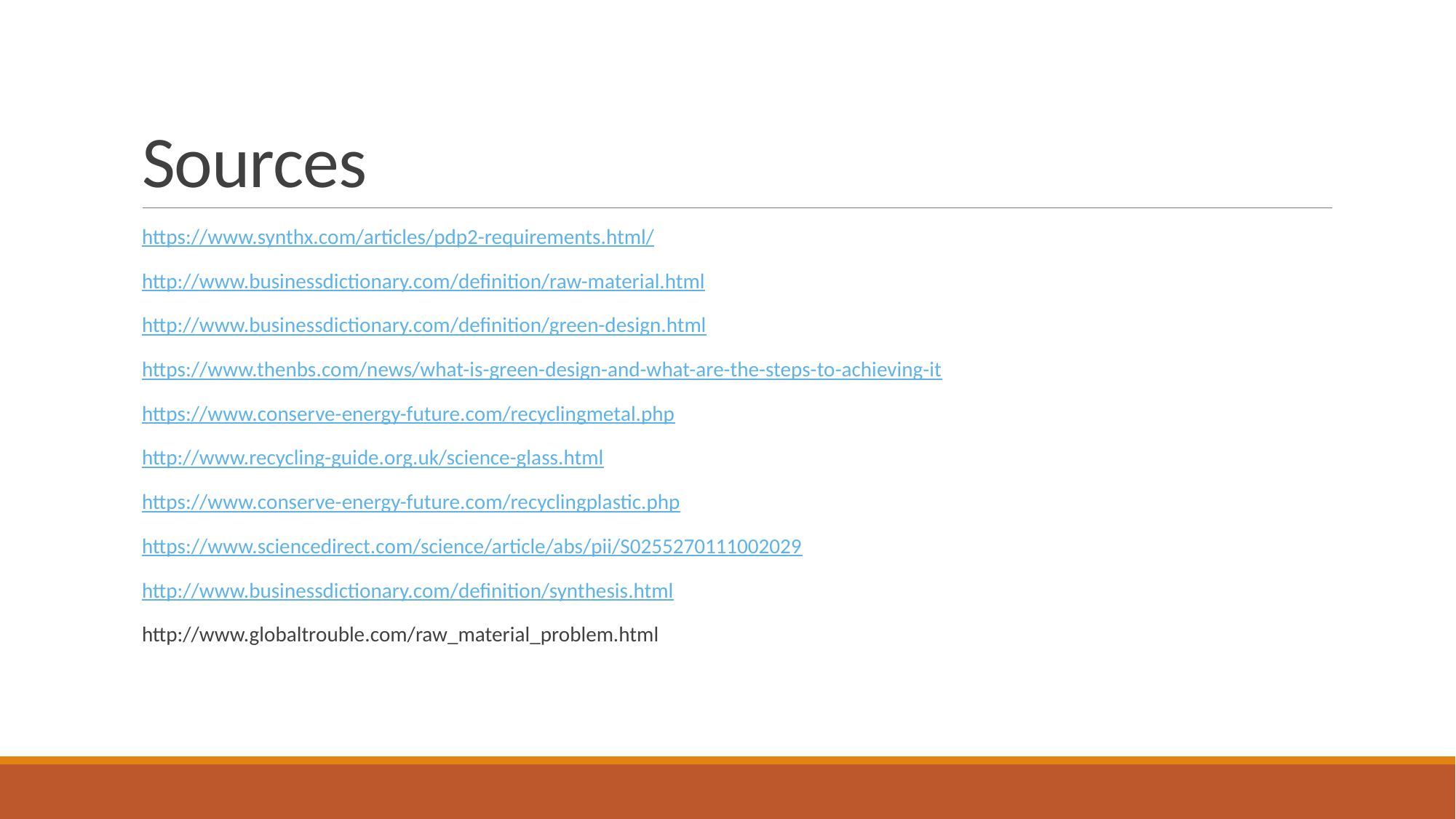

# Sources
https://www.synthx.com/articles/pdp2-requirements.html/
http://www.businessdictionary.com/definition/raw-material.html
http://www.businessdictionary.com/definition/green-design.html
https://www.thenbs.com/news/what-is-green-design-and-what-are-the-steps-to-achieving-it
https://www.conserve-energy-future.com/recyclingmetal.php
http://www.recycling-guide.org.uk/science-glass.html
https://www.conserve-energy-future.com/recyclingplastic.php
https://www.sciencedirect.com/science/article/abs/pii/S0255270111002029
http://www.businessdictionary.com/definition/synthesis.html
http://www.globaltrouble.com/raw_material_problem.html